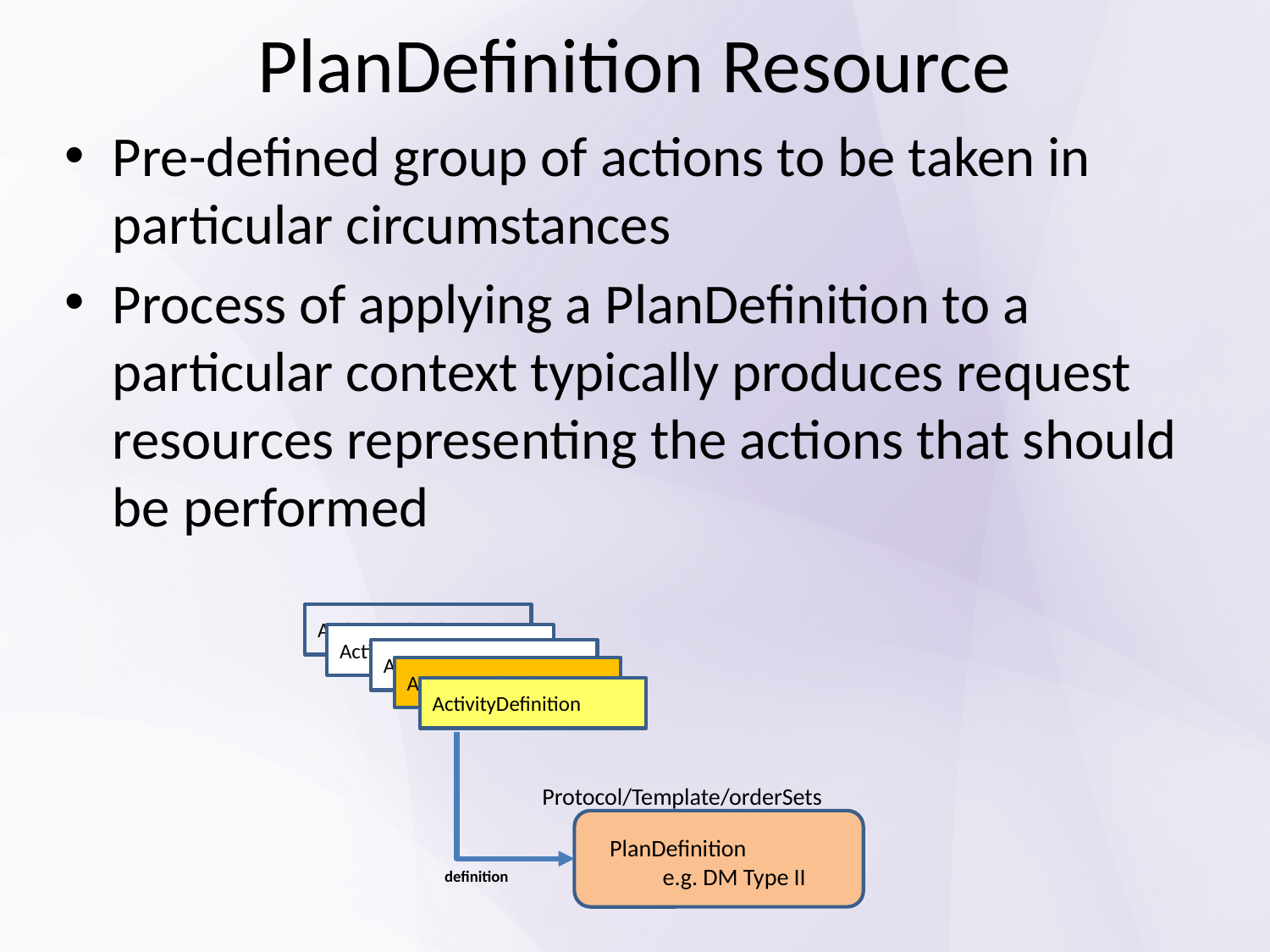

# PlanDefinition Resource
Pre-defined group of actions to be taken in particular circumstances
Process of applying a PlanDefinition to a particular context typically produces request resources representing the actions that should be performed

ActivityDefinition
ActivityDefinition
ActivityDefinition
ActivityDefinition
ActivityDefinition
Protocol/Template/orderSets

PlanDefinition
          e.g. DM Type II
definition